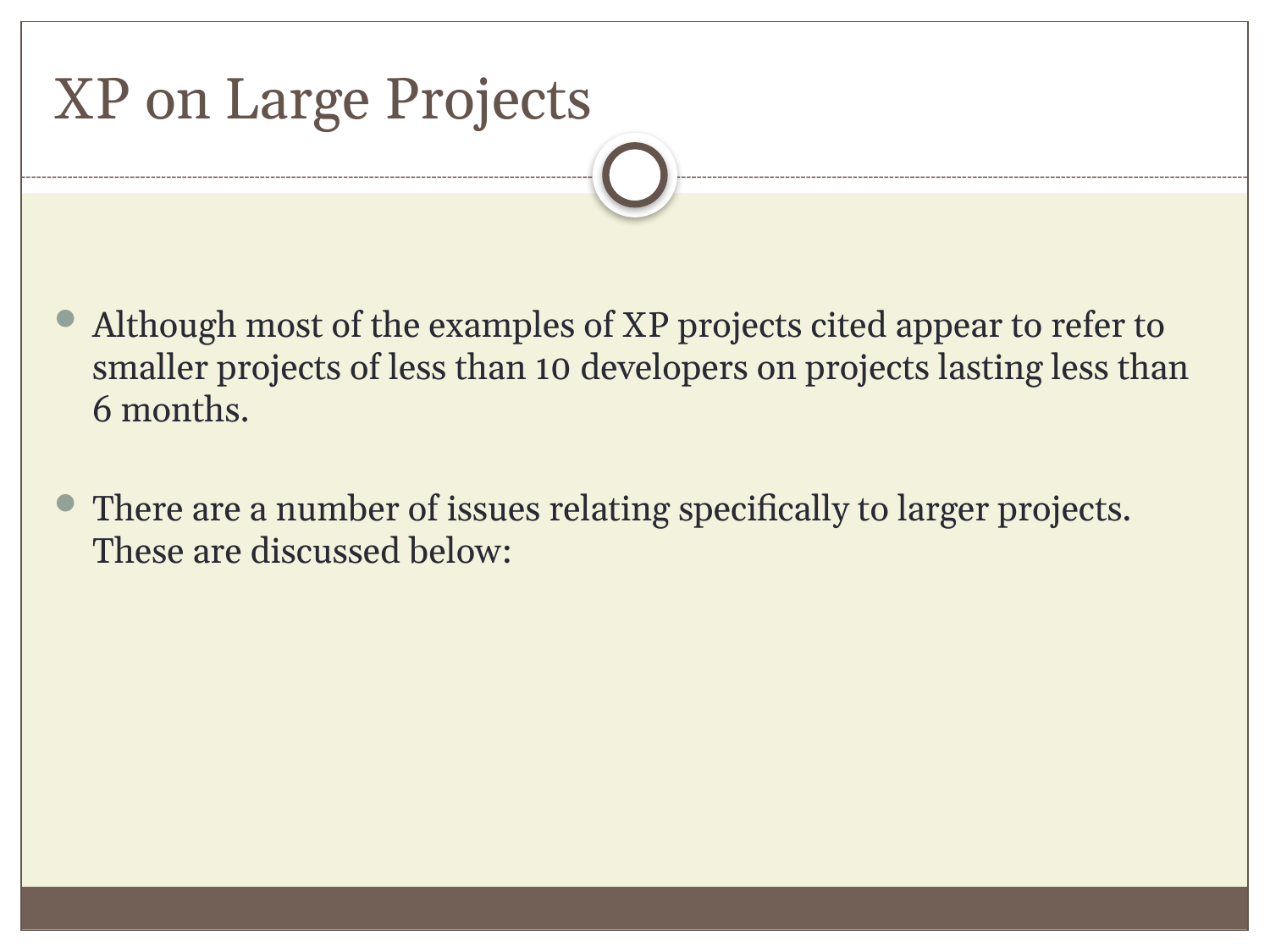

# XP on Large Projects

Although most of the examples of XP projects cited appear to refer to smaller projects of less than 10 developers on projects lasting less than 6 months.

There are a number of issues relating specifically to larger projects. These are discussed below: